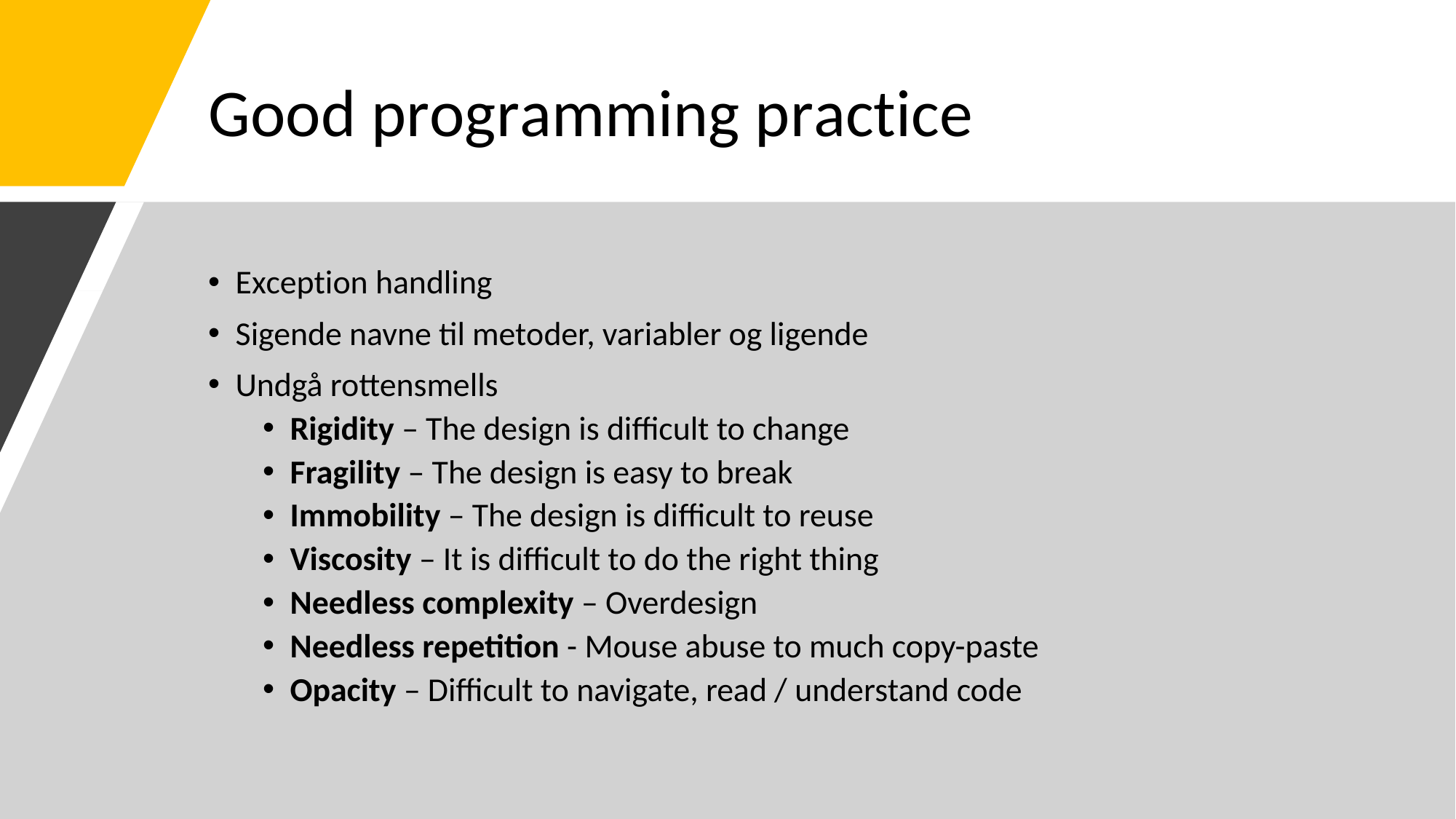

# Good programming practice

Exception handling
Sigende navne til metoder, variabler og ligende
Undgå rottensmells
Rigidity – The design is difficult to change
Fragility – The design is easy to break
Immobility – The design is difficult to reuse
Viscosity – It is difficult to do the right thing
Needless complexity – Overdesign
Needless repetition - Mouse abuse to much copy-paste
Opacity – Difficult to navigate, read / understand code